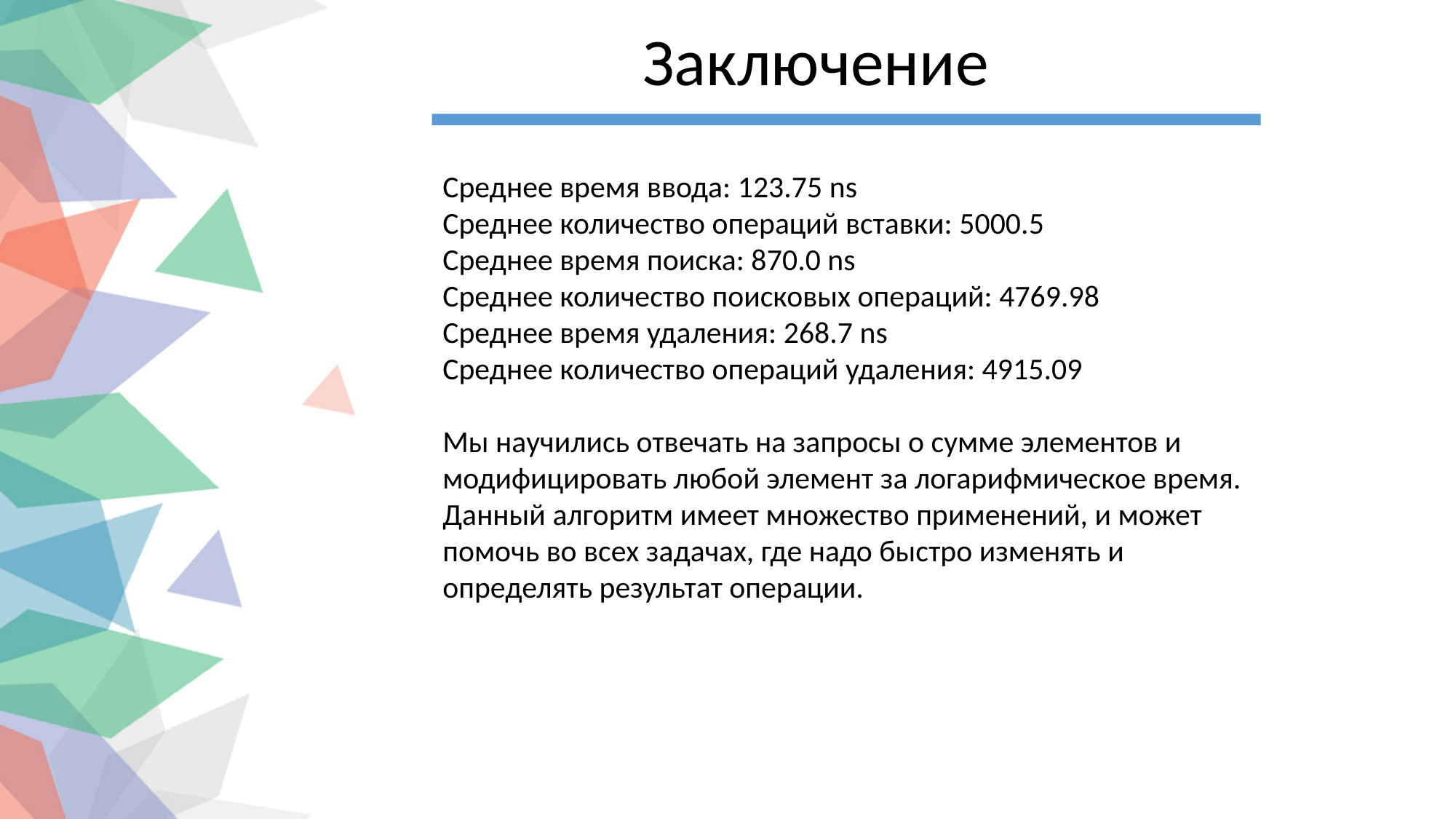

Заключение

Среднее время ввода: 123.75 ns
Среднее количество операций вставки: 5000.5
Среднее время поиска: 870.0 ns
Среднее количество поисковых операций: 4769.98
Среднее время удаления: 268.7 ns
Среднее количество операций удаления: 4915.09

Мы научились отвечать на запросы о сумме элементов и модифицировать любой элемент за логарифмическое время. Данный алгоритм имеет множество применений, и может помочь во всех задачах, где надо быстро изменять и определять результат операции.